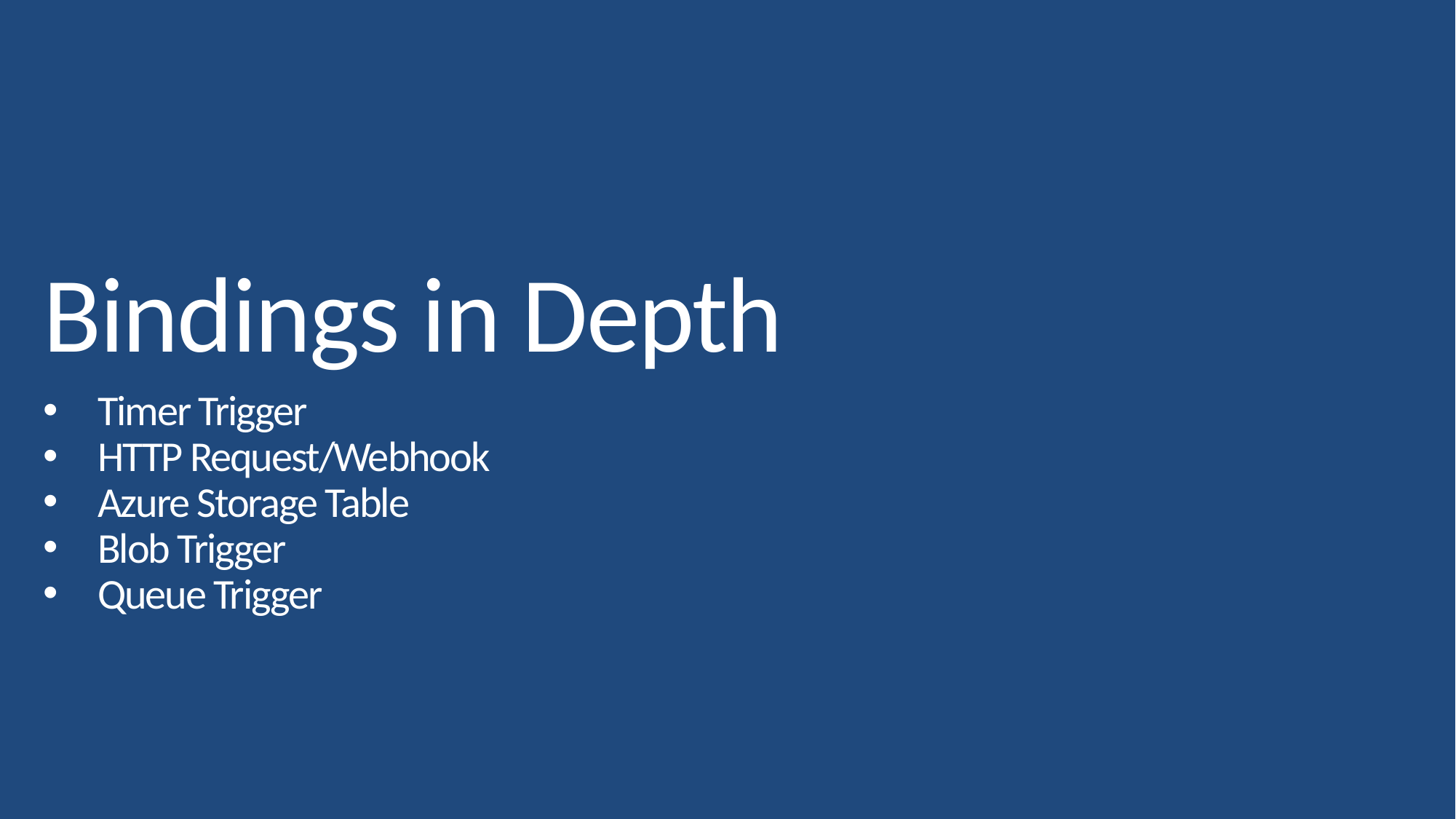

# Bindings in Depth
Timer Trigger
HTTP Request/Webhook
Azure Storage Table
Blob Trigger
Queue Trigger